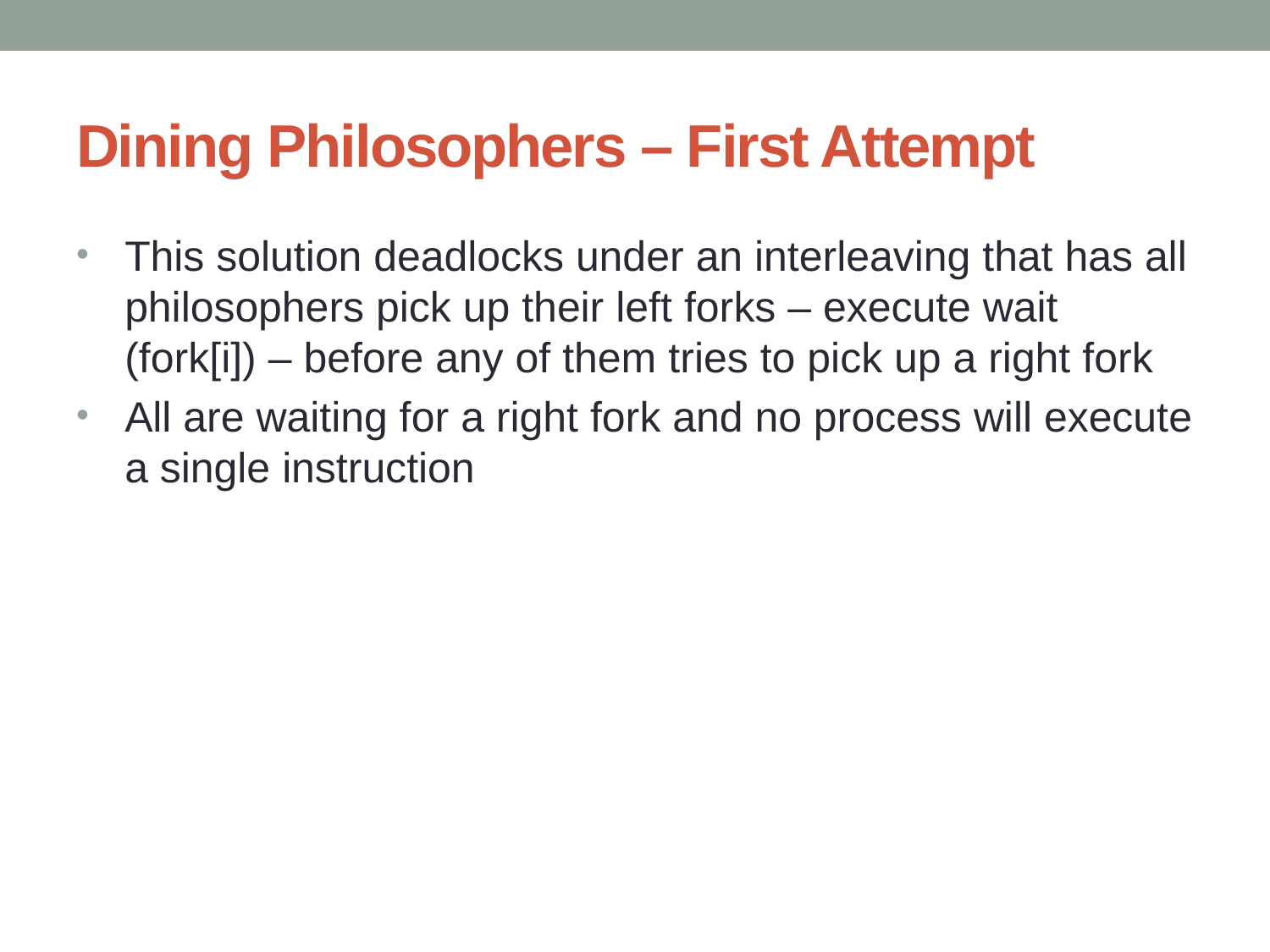

# Dining Philosophers – First Attempt
This solution deadlocks under an interleaving that has all philosophers pick up their left forks – execute wait (fork[i]) – before any of them tries to pick up a right fork
All are waiting for a right fork and no process will execute a single instruction